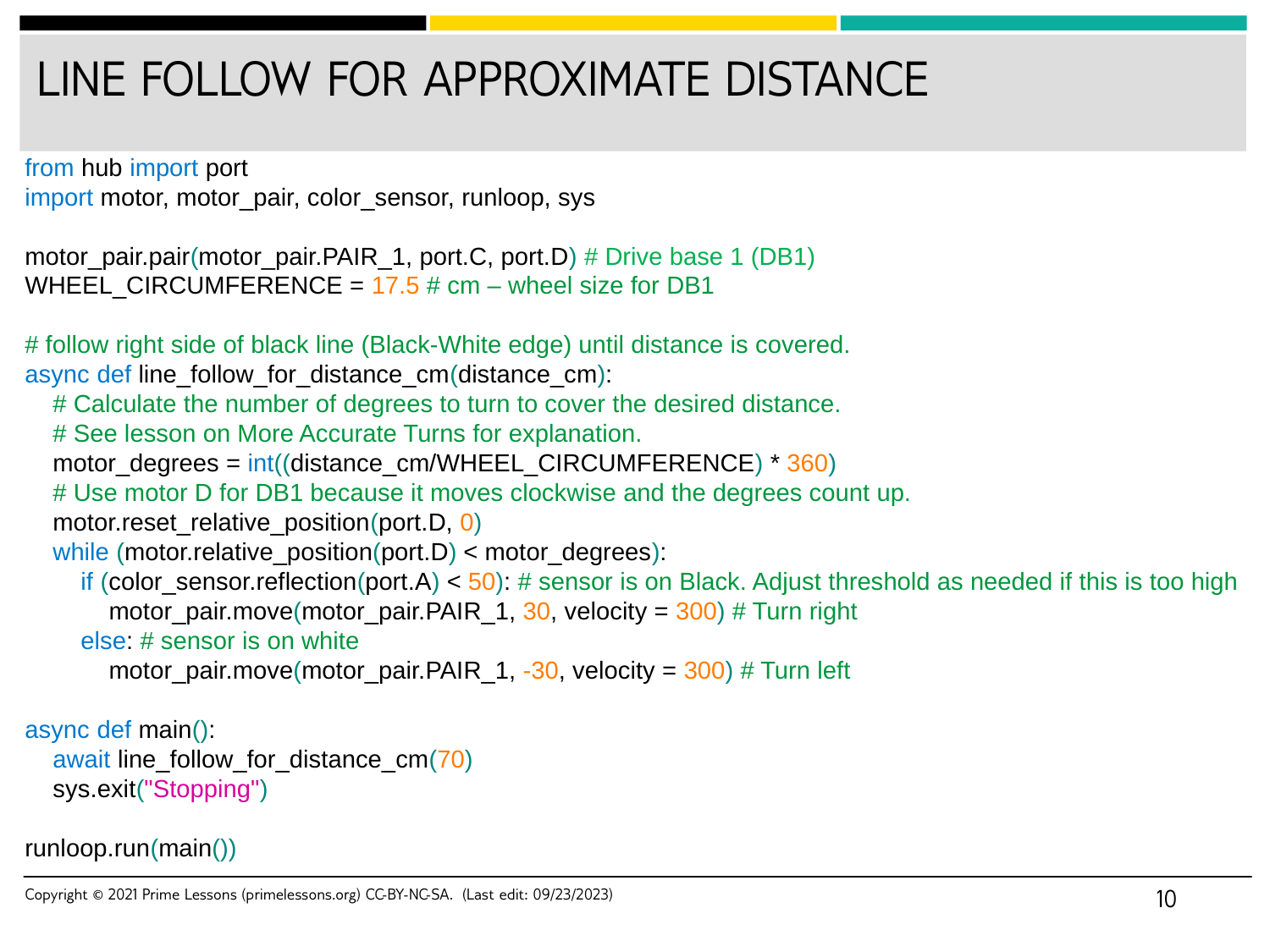

# LINE FOLLOW FOR APPROXIMATE DISTANCE
from hub import port
import motor, motor_pair, color_sensor, runloop, sys
motor_pair.pair(motor_pair.PAIR_1, port.C, port.D) # Drive base 1 (DB1)
WHEEL_CIRCUMFERENCE = 17.5 # cm – wheel size for DB1
# follow right side of black line (Black-White edge) until distance is covered.
async def line_follow_for_distance_cm(distance_cm):
    # Calculate the number of degrees to turn to cover the desired distance.
    # See lesson on More Accurate Turns for explanation.
    motor_degrees = int((distance_cm/WHEEL_CIRCUMFERENCE) * 360)
    # Use motor D for DB1 because it moves clockwise and the degrees count up.
    motor.reset_relative_position(port.D, 0)
    while (motor.relative_position(port.D) < motor_degrees):
        if (color_sensor.reflection(port.A) < 50): # sensor is on Black. Adjust threshold as needed if this is too high
            motor_pair.move(motor_pair.PAIR_1, 30, velocity = 300) # Turn right
        else: # sensor is on white
            motor_pair.move(motor_pair.PAIR_1, -30, velocity = 300) # Turn left
async def main():
    await line_follow_for_distance_cm(70)
    sys.exit("Stopping")
runloop.run(main())
10
Copyright © 2021 Prime Lessons (primelessons.org) CC-BY-NC-SA.  (Last edit: 09/23/2023)